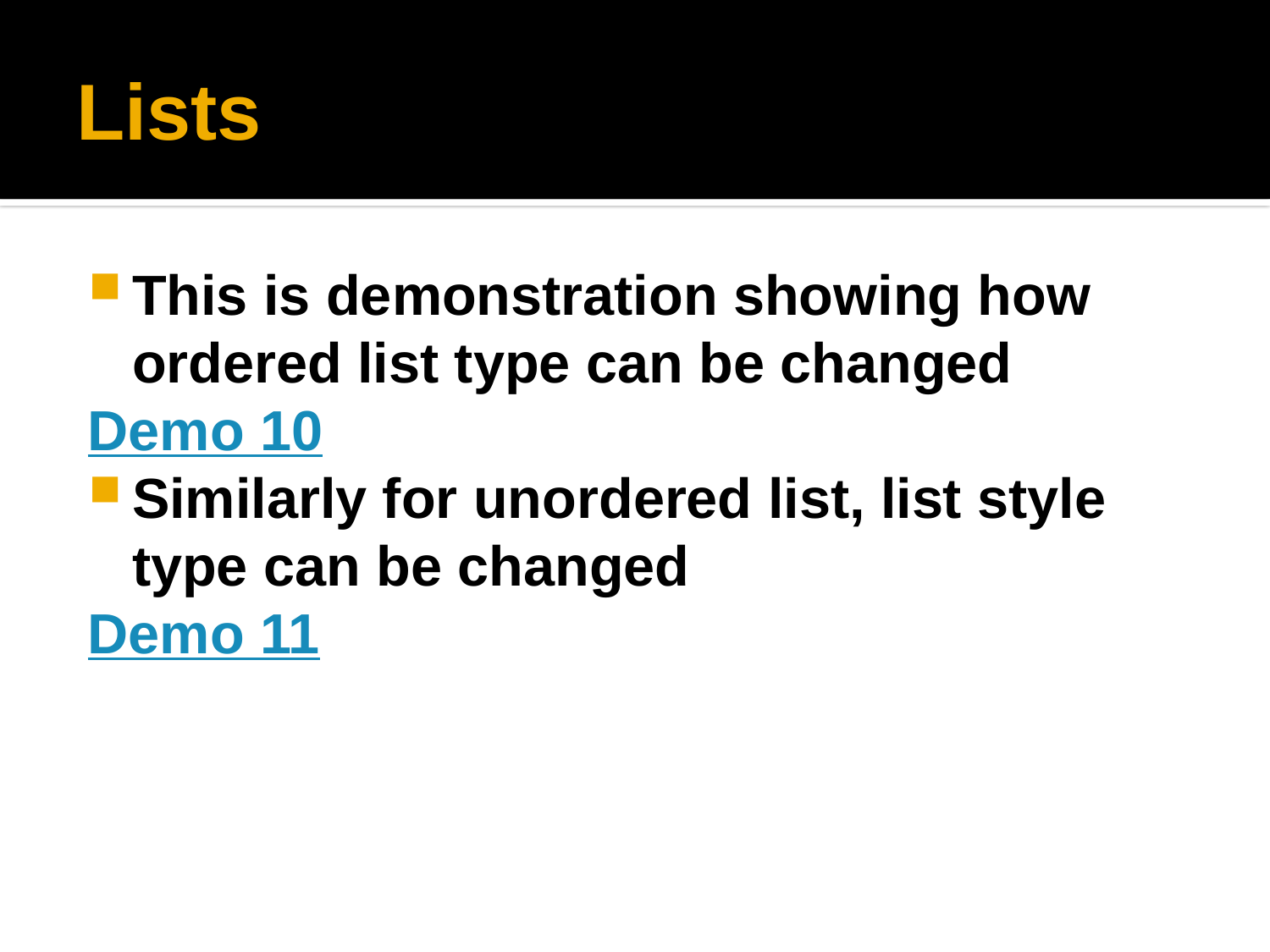

# Lists
This is demonstration showing how ordered list type can be changed
Demo 10
Similarly for unordered list, list style type can be changed
Demo 11